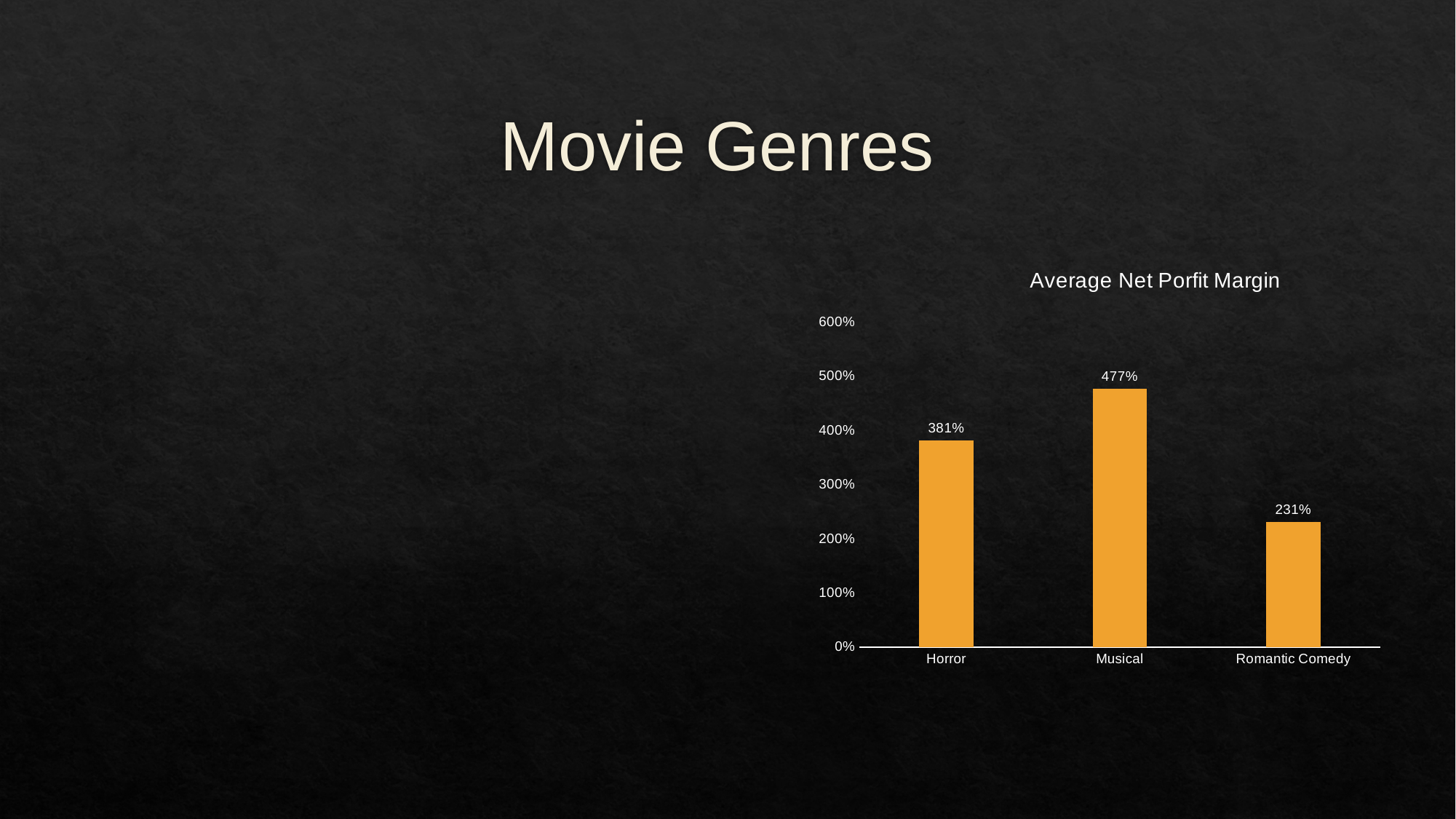

# Movie Genres

### Chart: Average Net Porfit Margin

| Category | Total |
|---|---|
| Horror | 3.8087931034482745 |
| Musical | 4.770588235294119 |
| Romantic Comedy | 2.3130232558139534 |